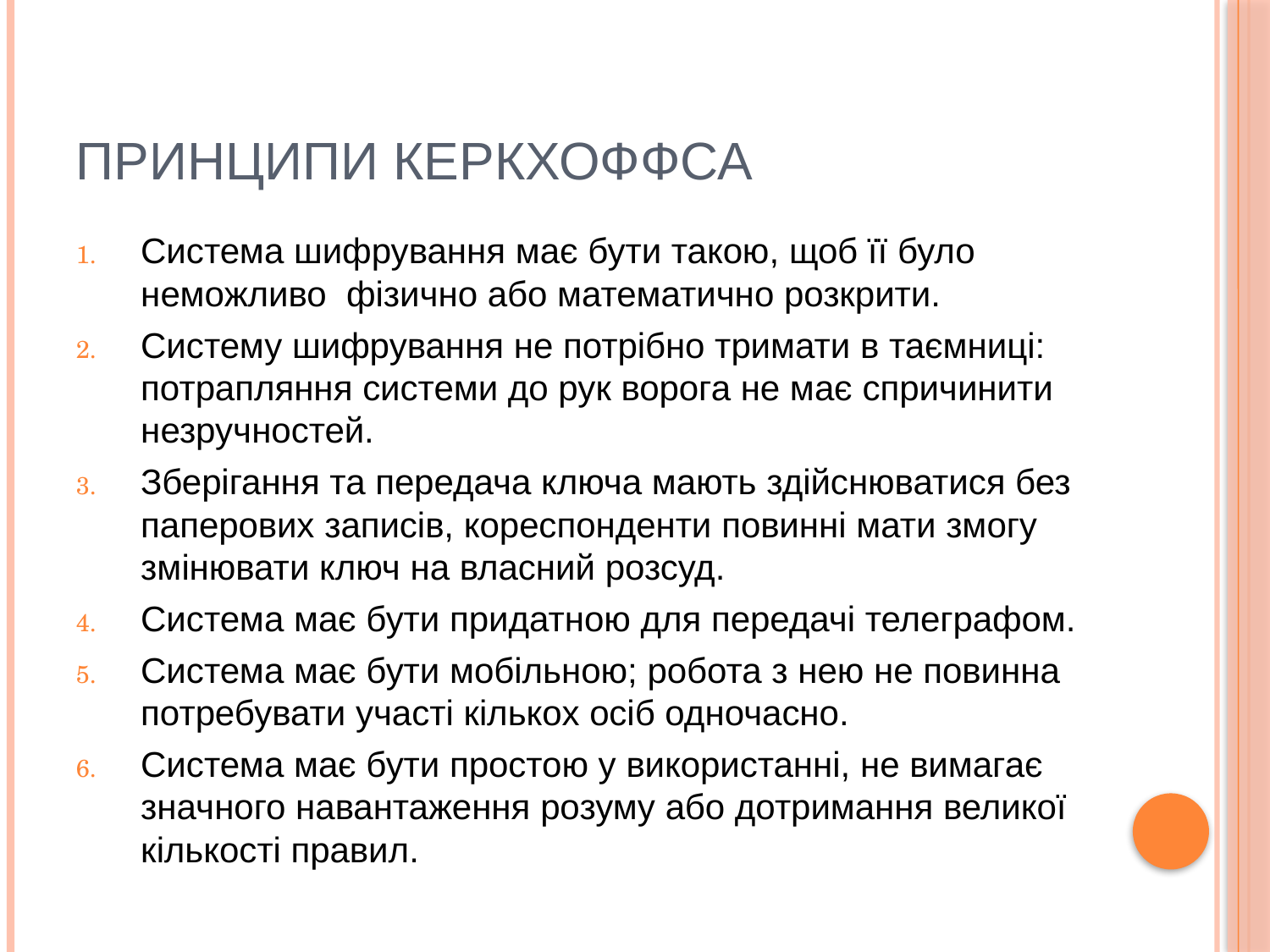

# Принципи Керкхоффса
Система шифрування має бути такою, щоб її було неможливо  фізично або математично розкрити.
Систему шифрування не потрібно тримати в таємниці: потрапляння системи до рук ворога не має спричинити незручностей.
Зберігання та передача ключа мають здійснюватися без паперових записів, кореспонденти повинні мати змогу змінювати ключ на власний розсуд.
Система має бути придатною для передачі телеграфом.
Система має бути мобільною; робота з нею не повинна потребувати участі кількох осіб одночасно.
Система має бути простою у використанні, не вимагає значного навантаження розуму або дотримання великої кількості правил.